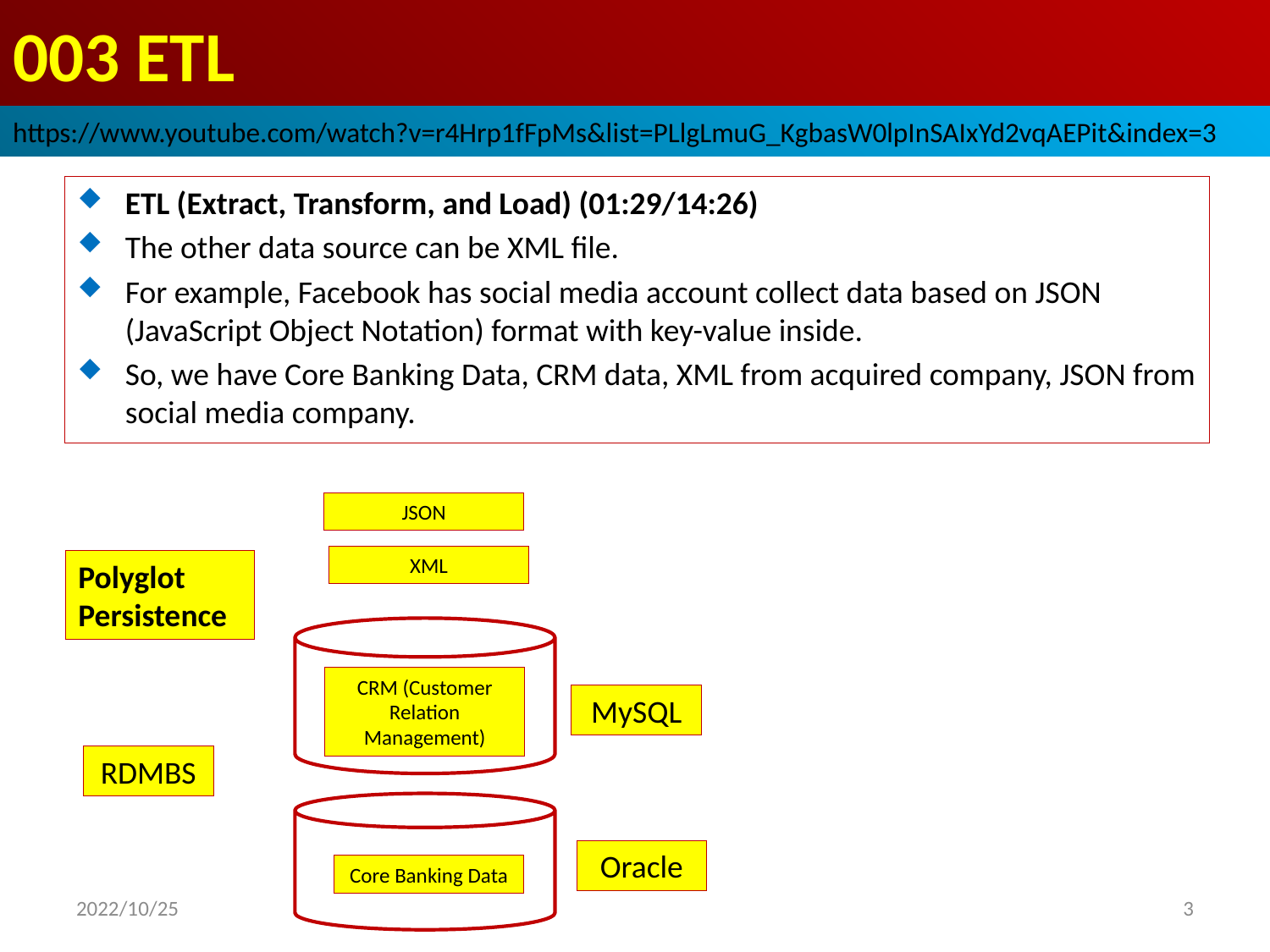

# 003 ETL
https://www.youtube.com/watch?v=r4Hrp1fFpMs&list=PLlgLmuG_KgbasW0lpInSAIxYd2vqAEPit&index=3
ETL (Extract, Transform, and Load) (01:29/14:26)
The other data source can be XML file.
For example, Facebook has social media account collect data based on JSON (JavaScript Object Notation) format with key-value inside.
So, we have Core Banking Data, CRM data, XML from acquired company, JSON from social media company.
JSON
XML
Polyglot Persistence

CRM (Customer Relation Management)
MySQL
RDMBS

Oracle
Core Banking Data
2022/10/25
3